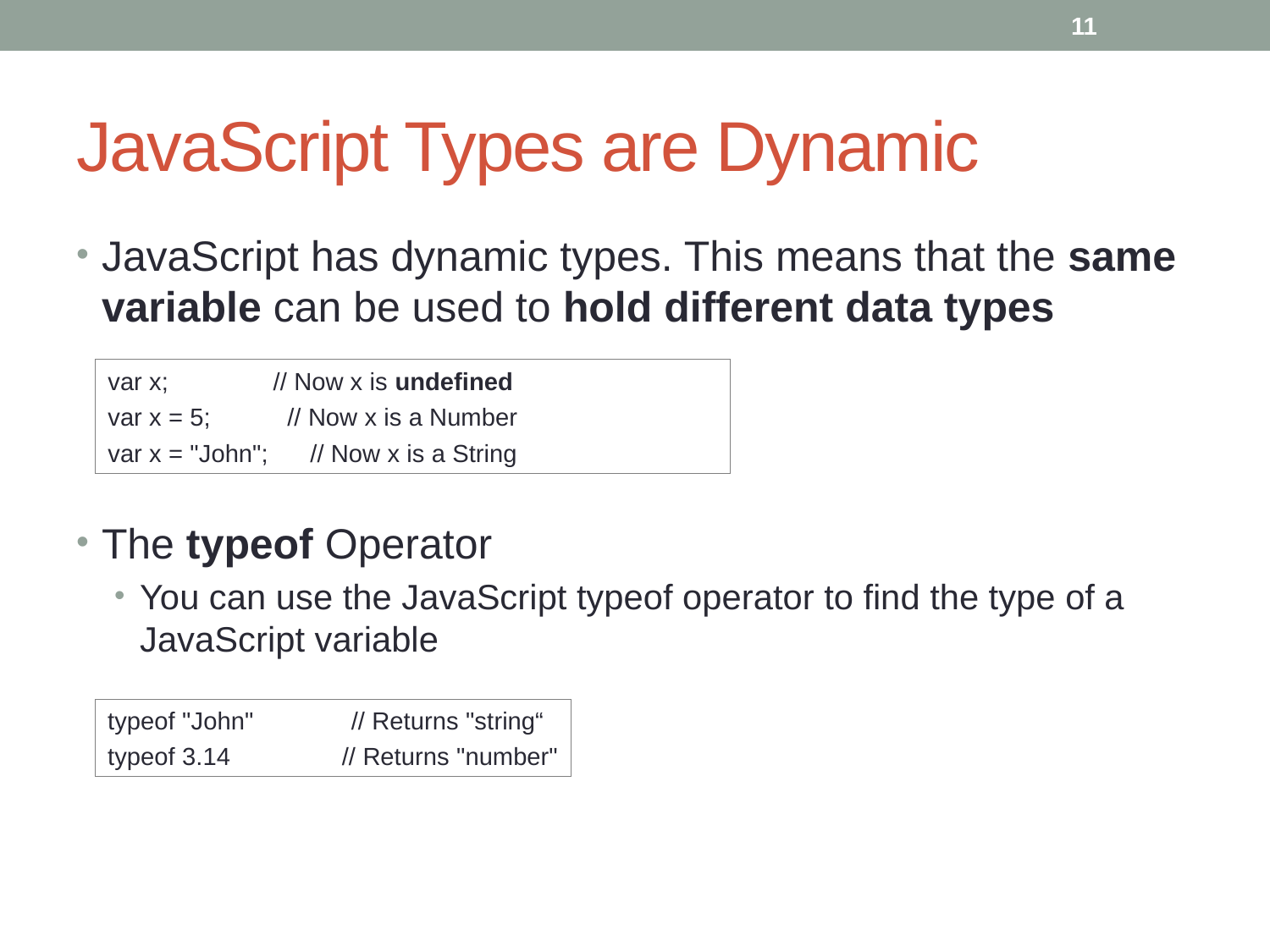

11
# JavaScript Types are Dynamic
JavaScript has dynamic types. This means that the same variable can be used to hold different data types

The typeof Operator
You can use the JavaScript typeof operator to find the type of a JavaScript variable

var x;               // Now x is undefined
var x = 5;           // Now x is a Number
var x = "John";      // Now x is a String
typeof "John"              // Returns "string“
typeof 3.14                // Returns "number"